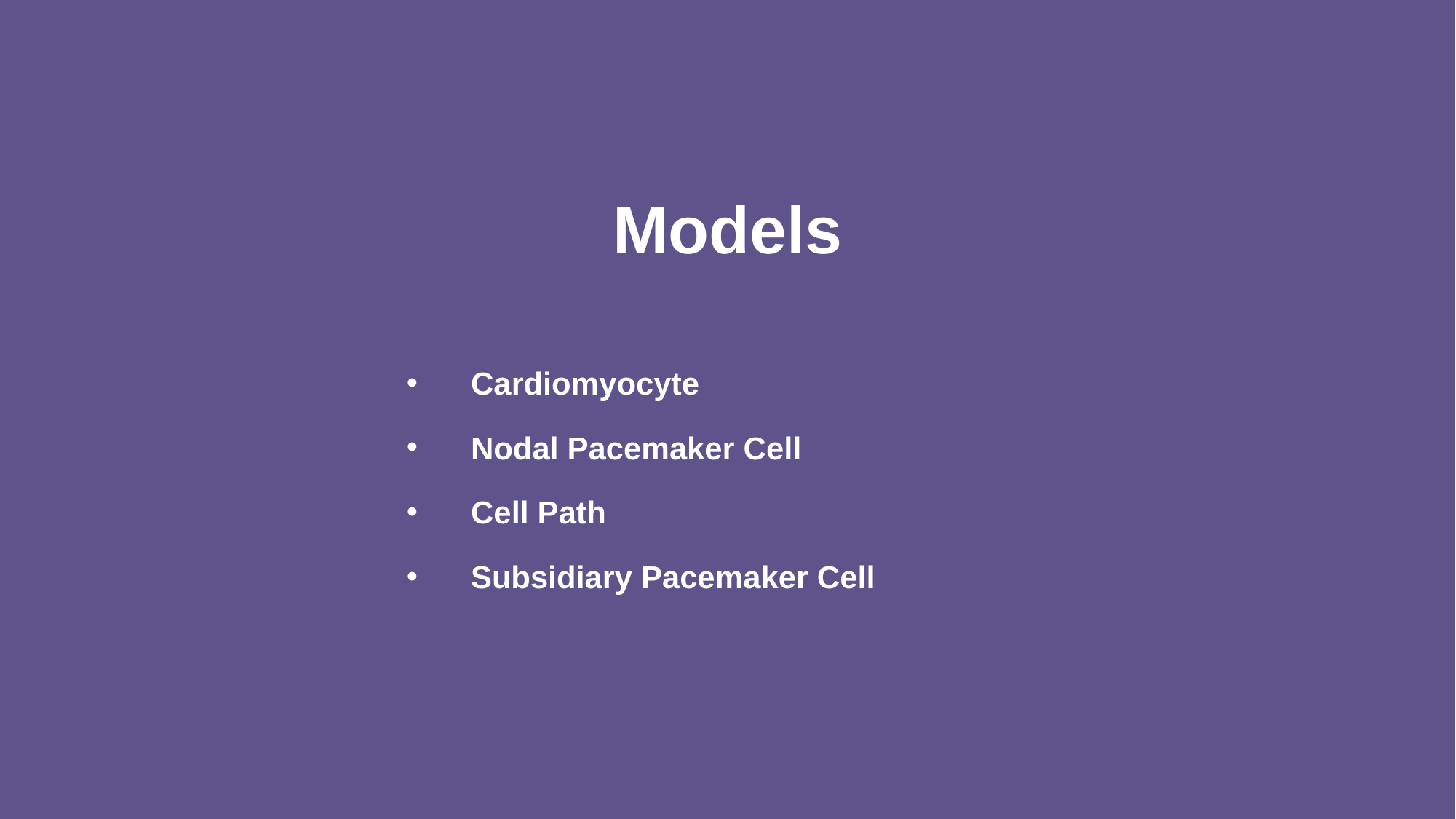

# Models
Cardiomyocyte
Nodal Pacemaker Cell
Cell Path
Subsidiary Pacemaker Cell